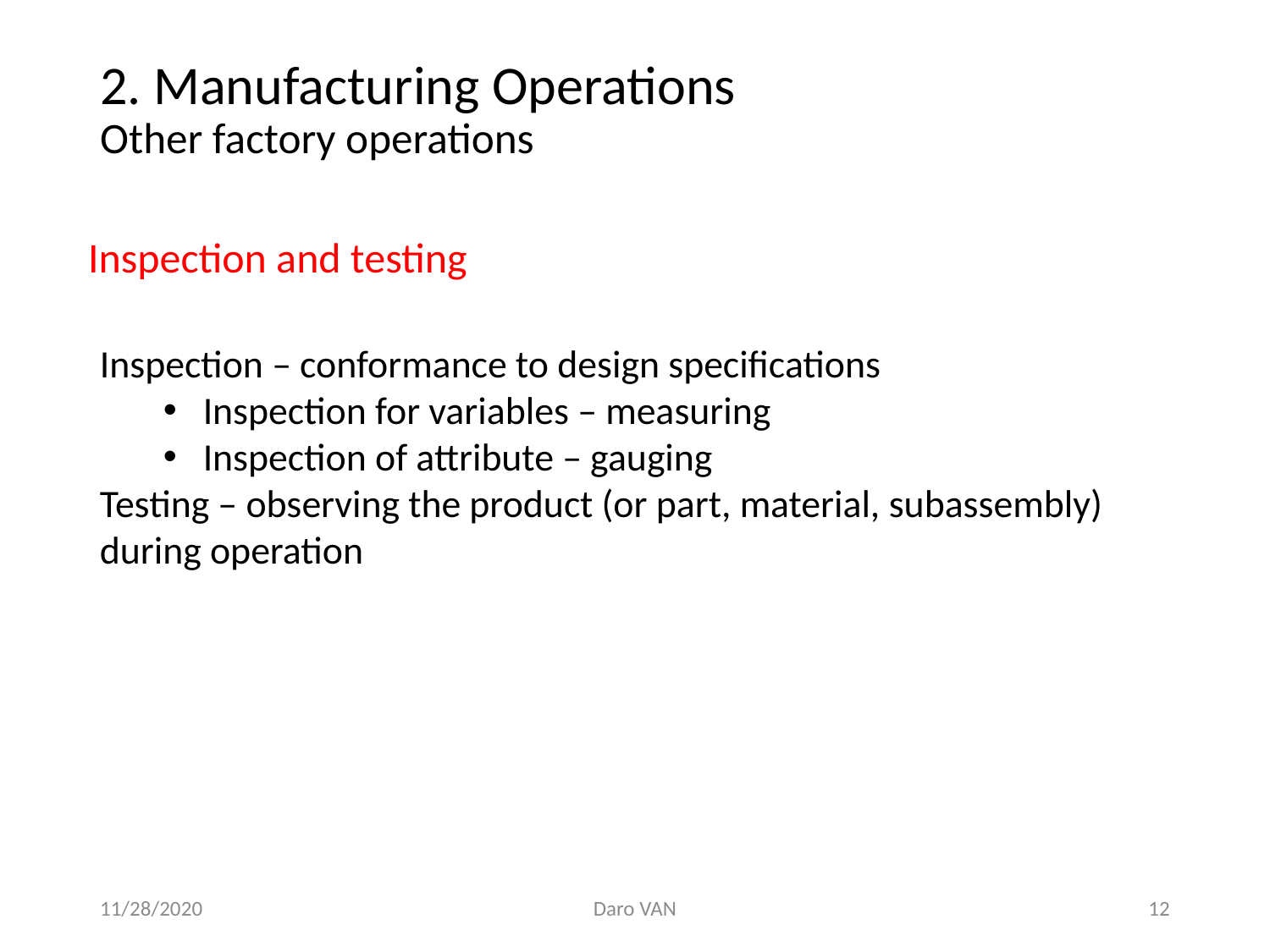

# 2. Manufacturing Operations Other factory operations
Inspection and testing
Inspection – conformance to design specifications
Inspection for variables – measuring
Inspection of attribute – gauging
Testing – observing the product (or part, material, subassembly) during operation
11/28/2020
Daro VAN
12